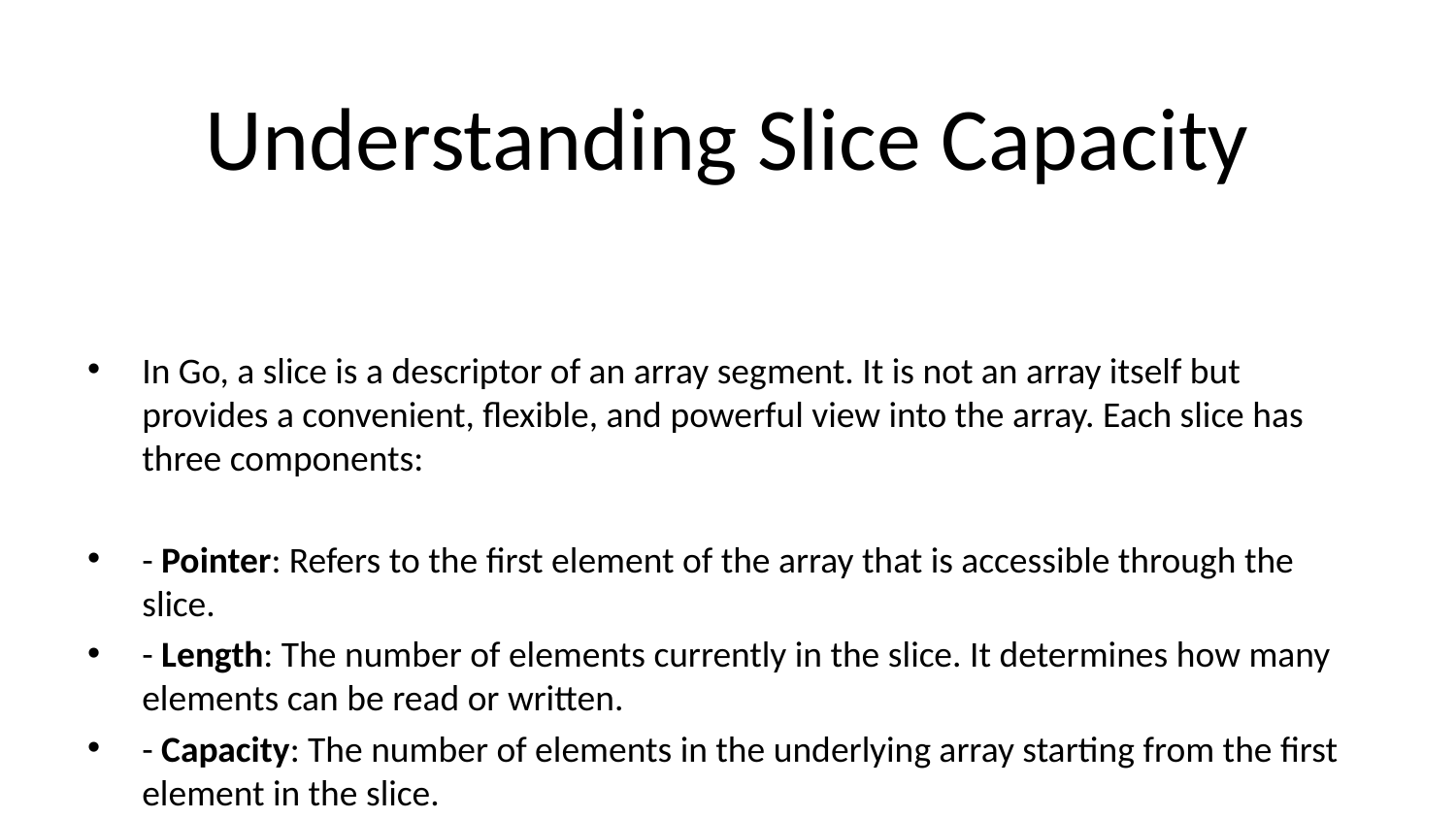

# Understanding Slice Capacity

In Go, a slice is a descriptor of an array segment. It is not an array itself but provides a convenient, flexible, and powerful view into the array. Each slice has three components:

- Pointer: Refers to the first element of the array that is accessible through the slice.
- Length: The number of elements currently in the slice. It determines how many elements can be read or written.
- Capacity: The number of elements in the underlying array starting from the first element in the slice.

When we append elements to a slice, Go checks whether the slice has enough capacity to accommodate new elements. If not, internal changes occur which are essential to understand for writing efficient and predictable code.